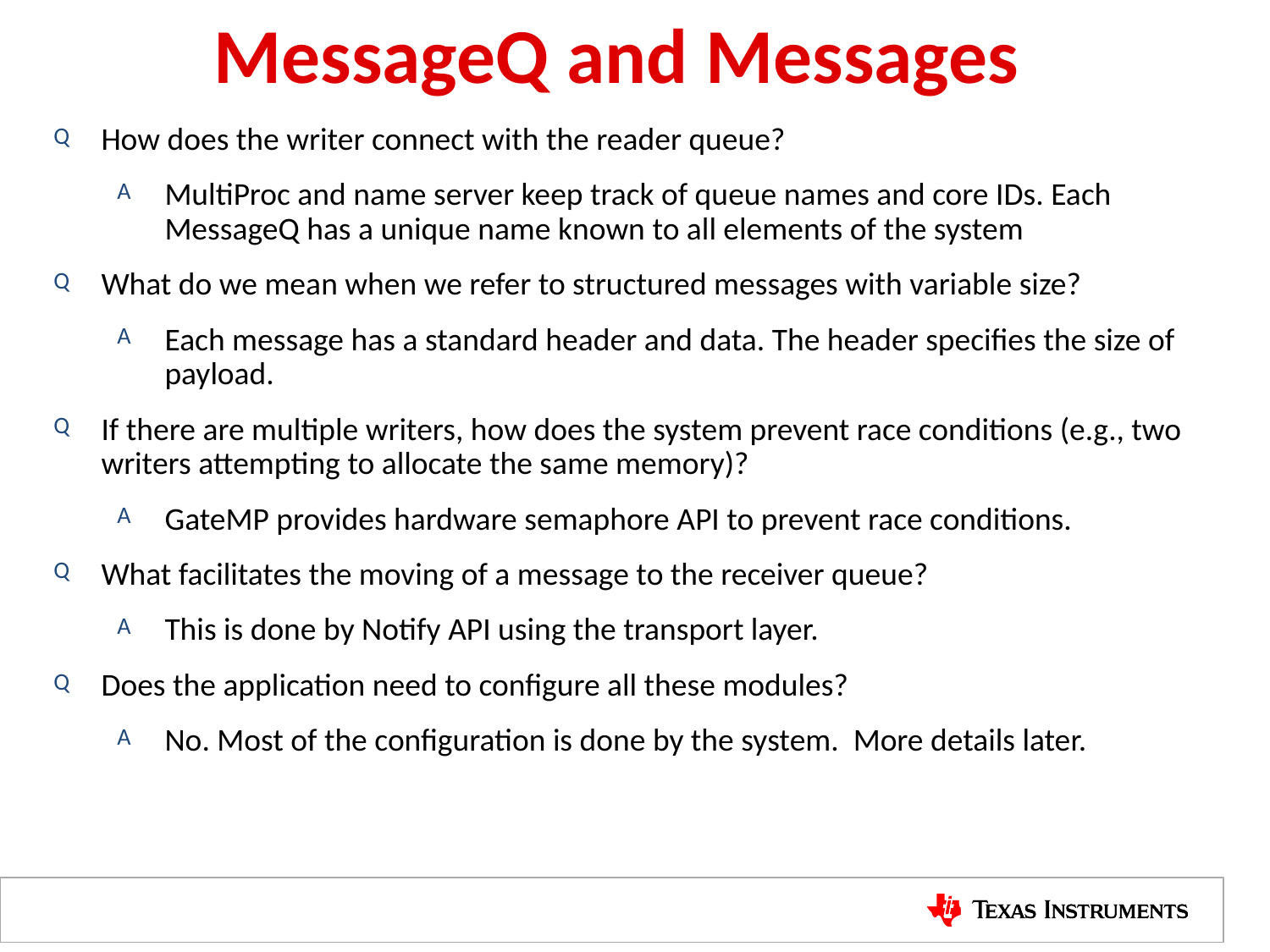

# MessageQ and Messages
How does the writer connect with the reader queue?
MultiProc and name server keep track of queue names and core IDs. Each MessageQ has a unique name known to all elements of the system
What do we mean when we refer to structured messages with variable size?
Each message has a standard header and data. The header specifies the size of payload.
If there are multiple writers, how does the system prevent race conditions (e.g., two writers attempting to allocate the same memory)?
GateMP provides hardware semaphore API to prevent race conditions.
What facilitates the moving of a message to the receiver queue?
This is done by Notify API using the transport layer.
Does the application need to configure all these modules?
No. Most of the configuration is done by the system.  More details later.